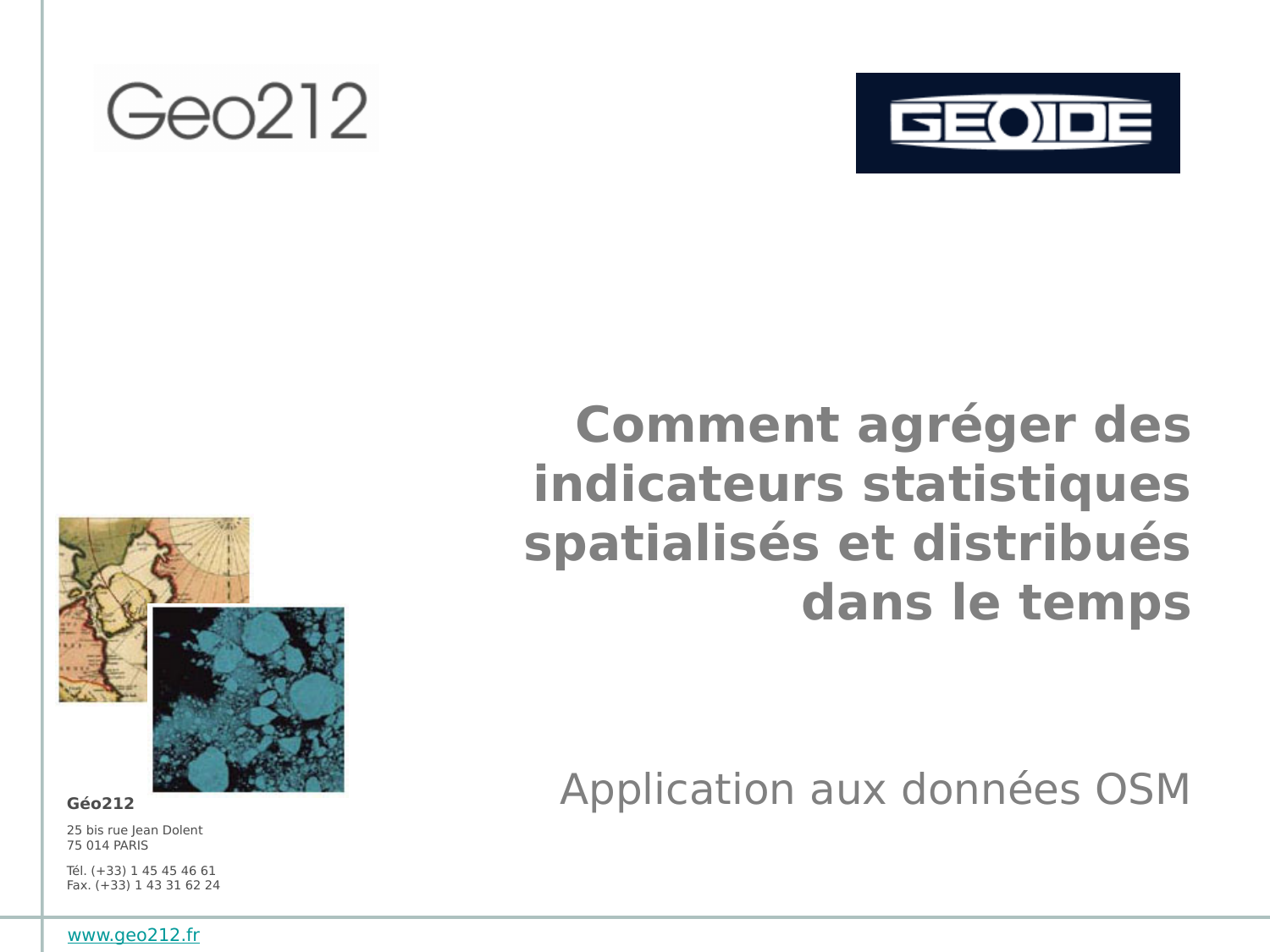

# Comment agréger des indicateurs statistiques spatialisés et distribués dans le temps
Application aux données OSM